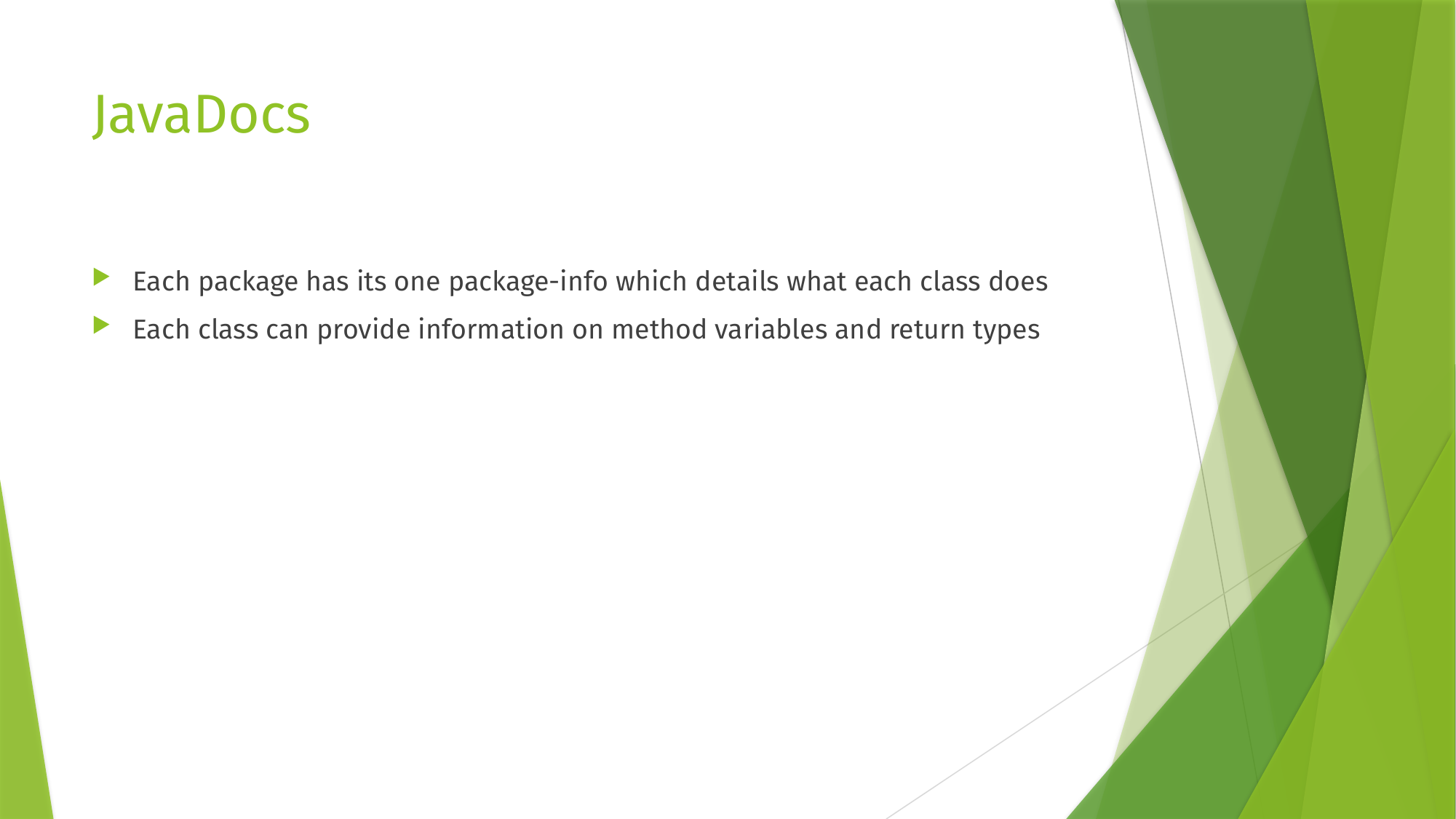

# JavaDocs
Each package has its one package-info which details what each class does
Each class can provide information on method variables and return types